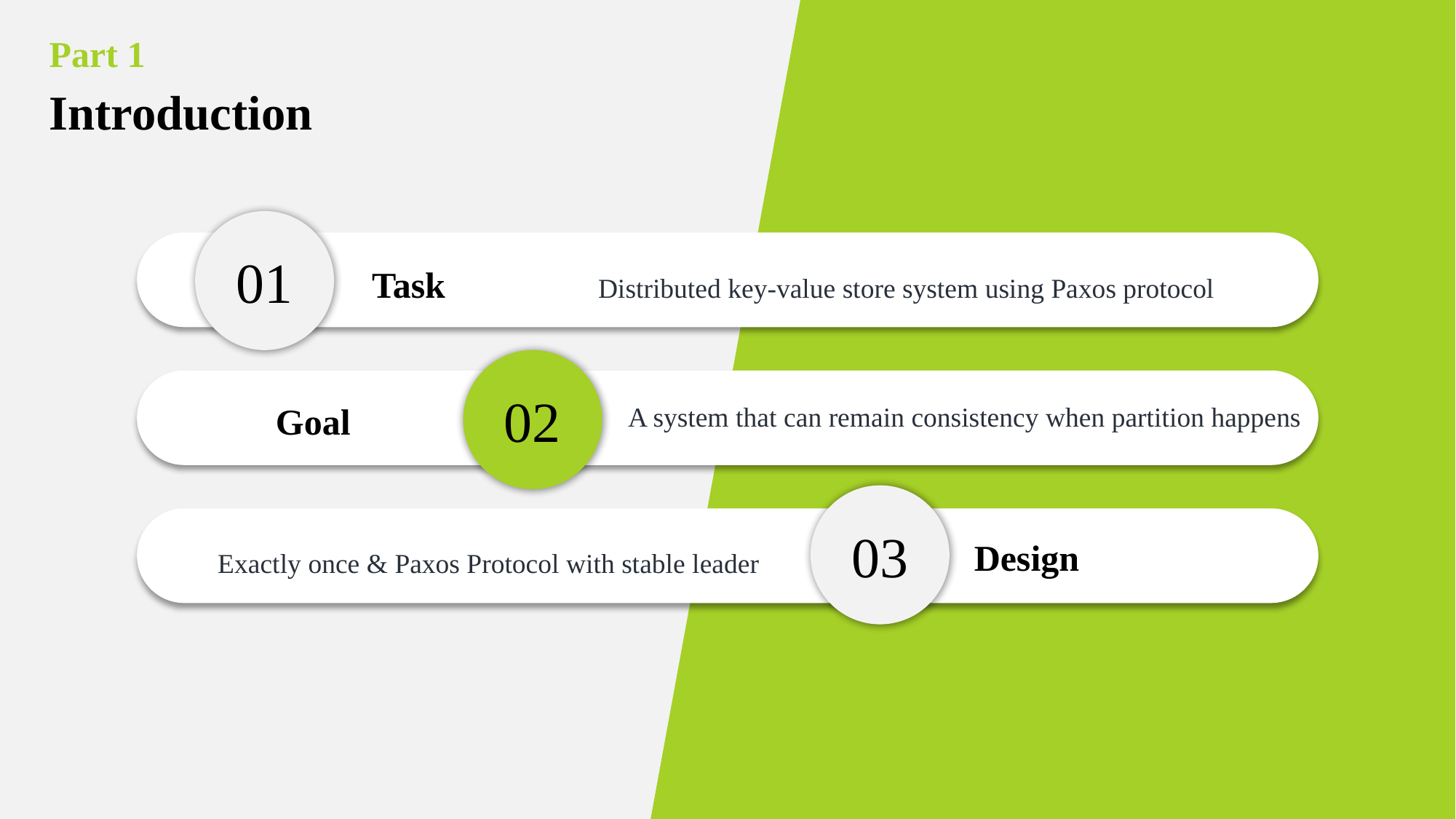

Part 1
Introduction
01

Distributed key-value store system using Paxos protocol
Task
02

A system that can remain consistency when partition happens
Goal
03

Design
Exactly once & Paxos Protocol with stable leader